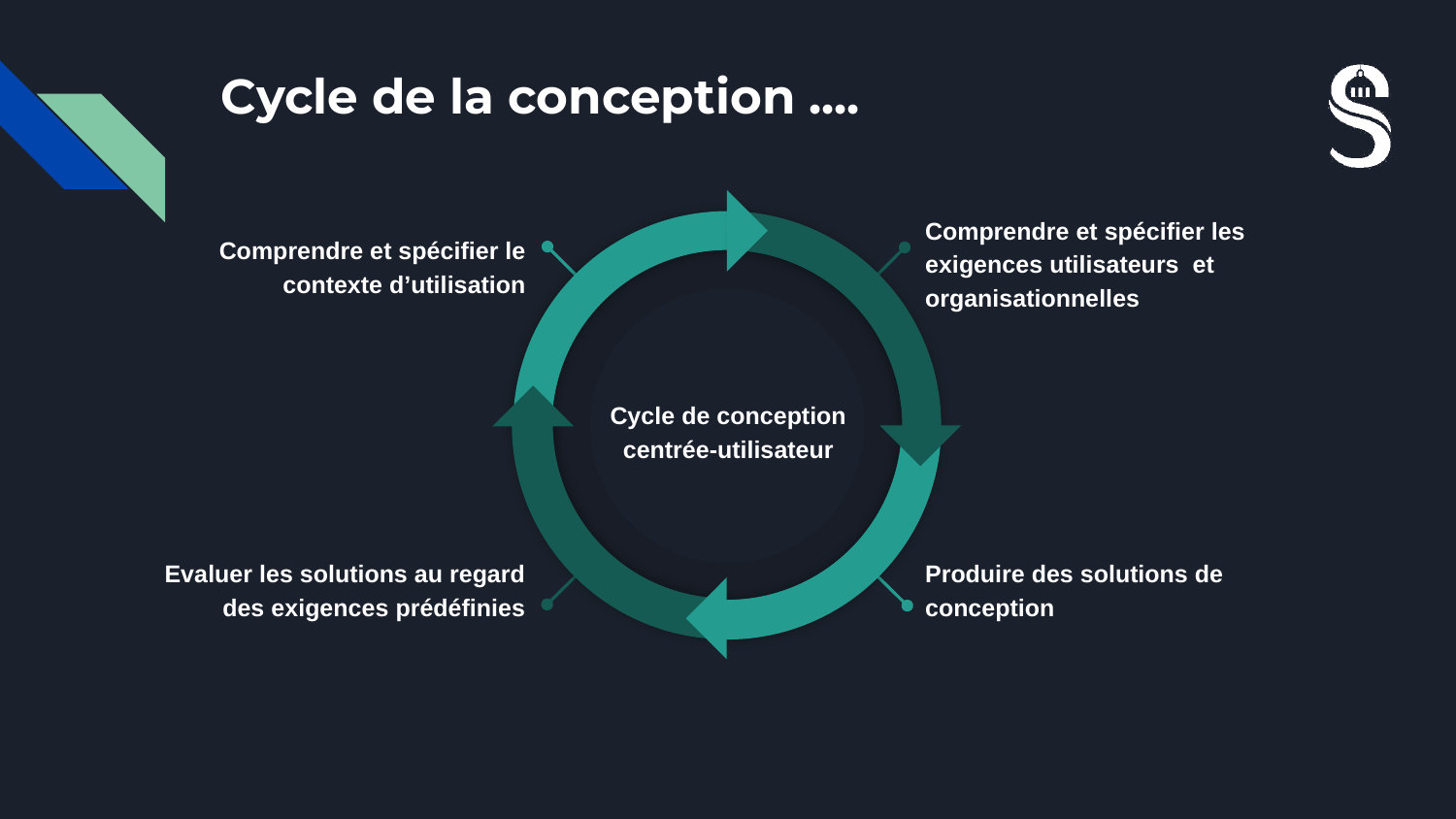

# Cycle de la conception ....

Comprendre et spécifier le contexte d’utilisation
Comprendre et spécifier les exigences utilisateurs  et organisationnelles

Cycle de conception centrée-utilisateur

Evaluer les solutions au regard des exigences prédéfinies
Produire des solutions de conception